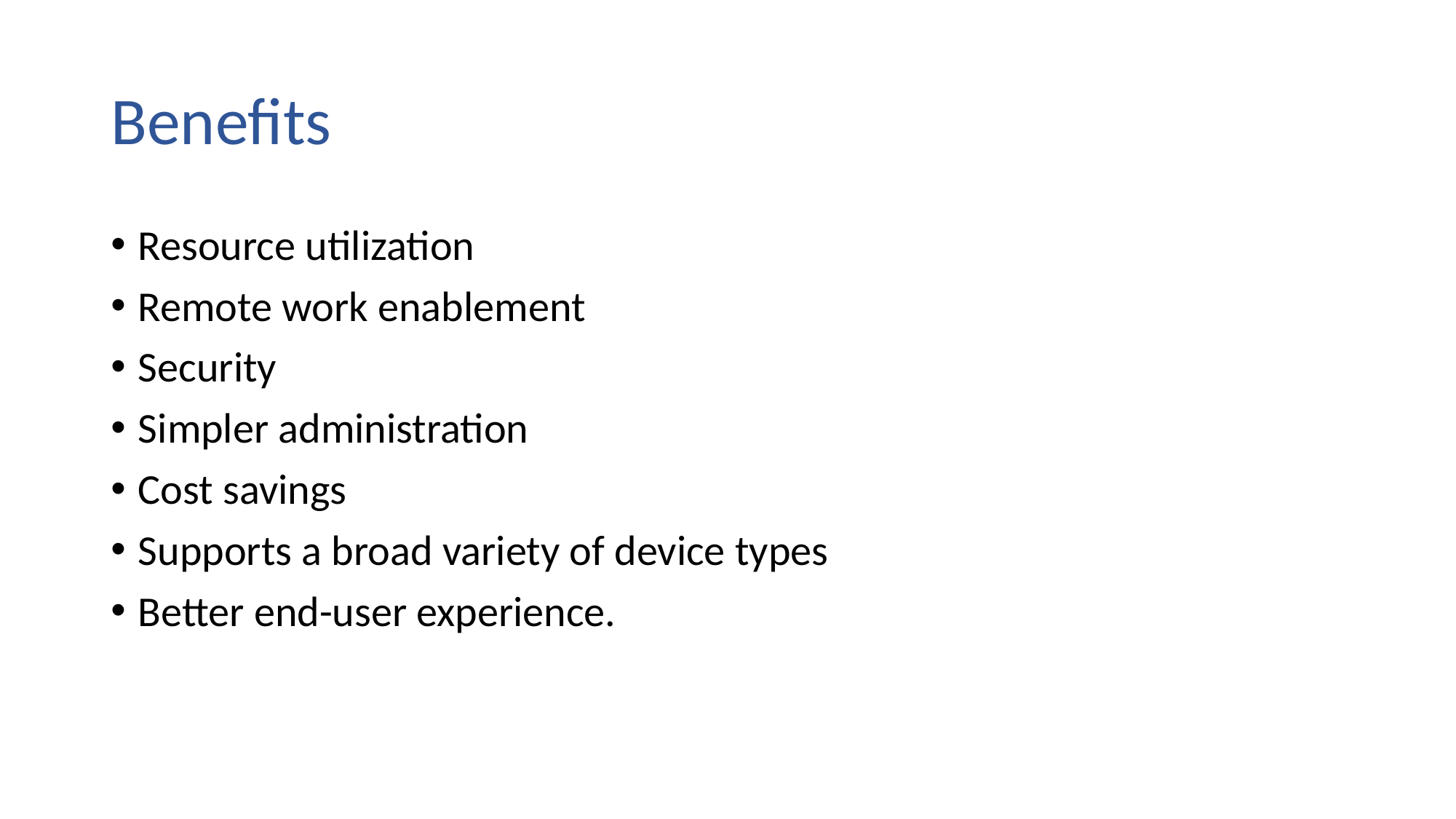

# Benefits
Resource utilization
Remote work enablement
Security
Simpler administration
Cost savings
Supports a broad variety of device types
Better end-user experience.